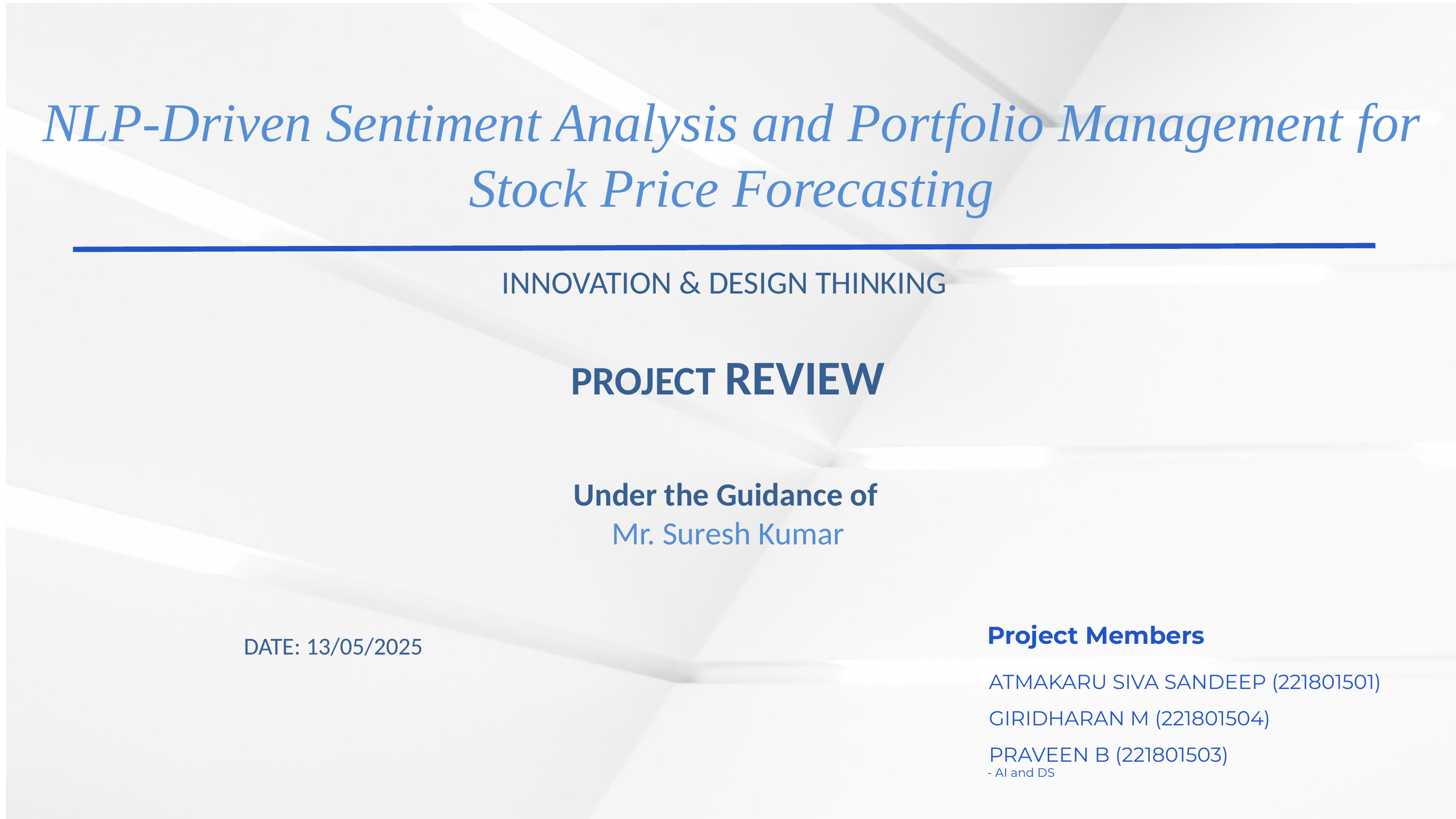

NLP-Driven Sentiment Analysis and Portfolio Management for Stock Price Forecasting

INNOVATION & DESIGN THINKING
PROJECT REVIEW
Under the Guidance of
Mr. Suresh Kumar
DATE: 13/05/2025
Project Members
ATMAKARU SIVA SANDEEP (221801501)
GIRIDHARAN M (221801504)
PRAVEEN B (221801503)
- AI and DS